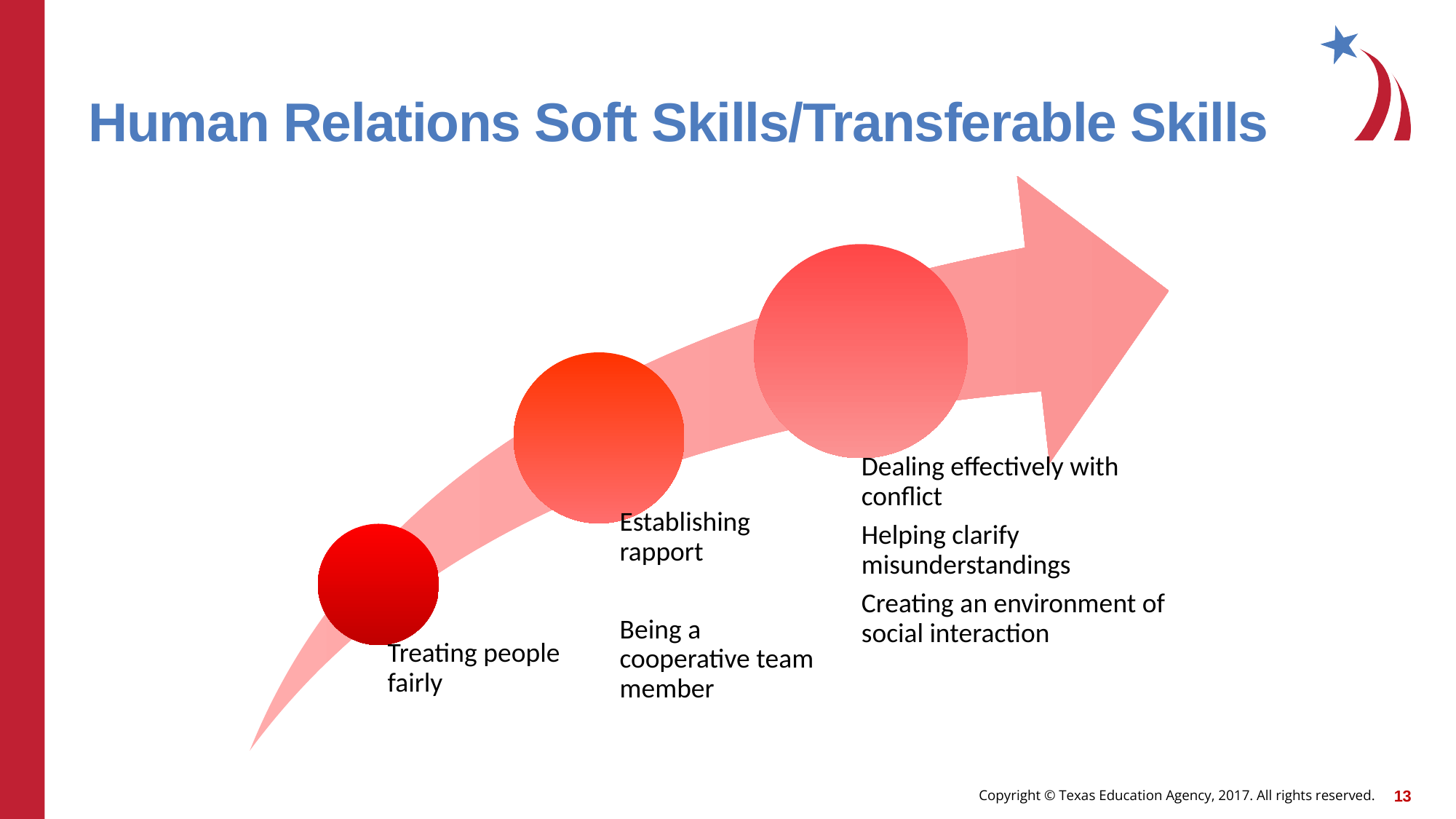

# Human Relations Soft Skills/Transferable Skills
Treating people fairly
Establishing rapport

Being a cooperative team member
Dealing effectively with conflict
Helping clarify misunderstandings
Creating an environment of social interaction